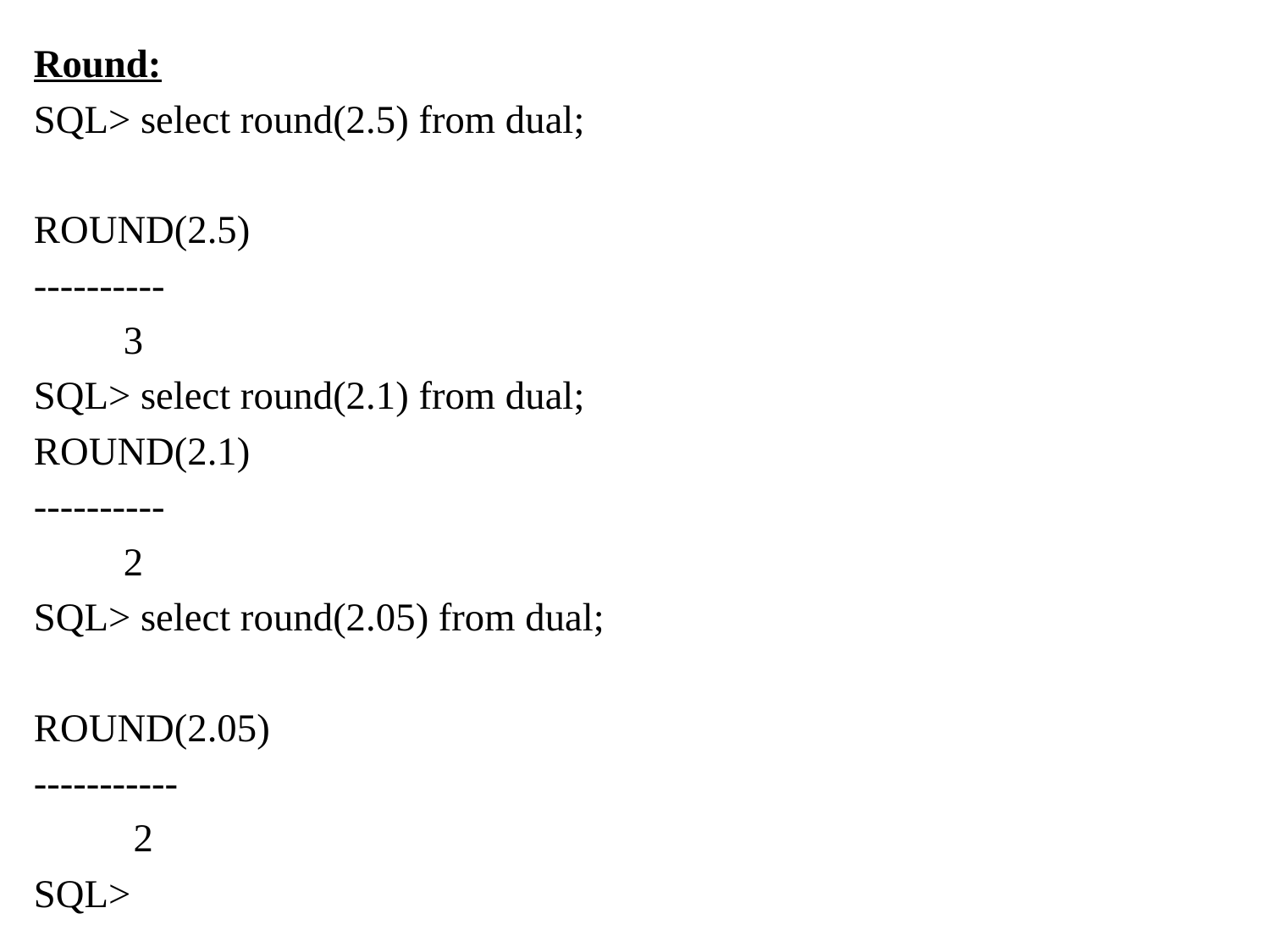

Round:
SQL> select round(2.5) from dual;

ROUND(2.5)
----------
         3
SQL> select round(2.1) from dual;
ROUND(2.1)
----------
         2
SQL> select round(2.05) from dual;

ROUND(2.05)
-----------
          2
SQL>